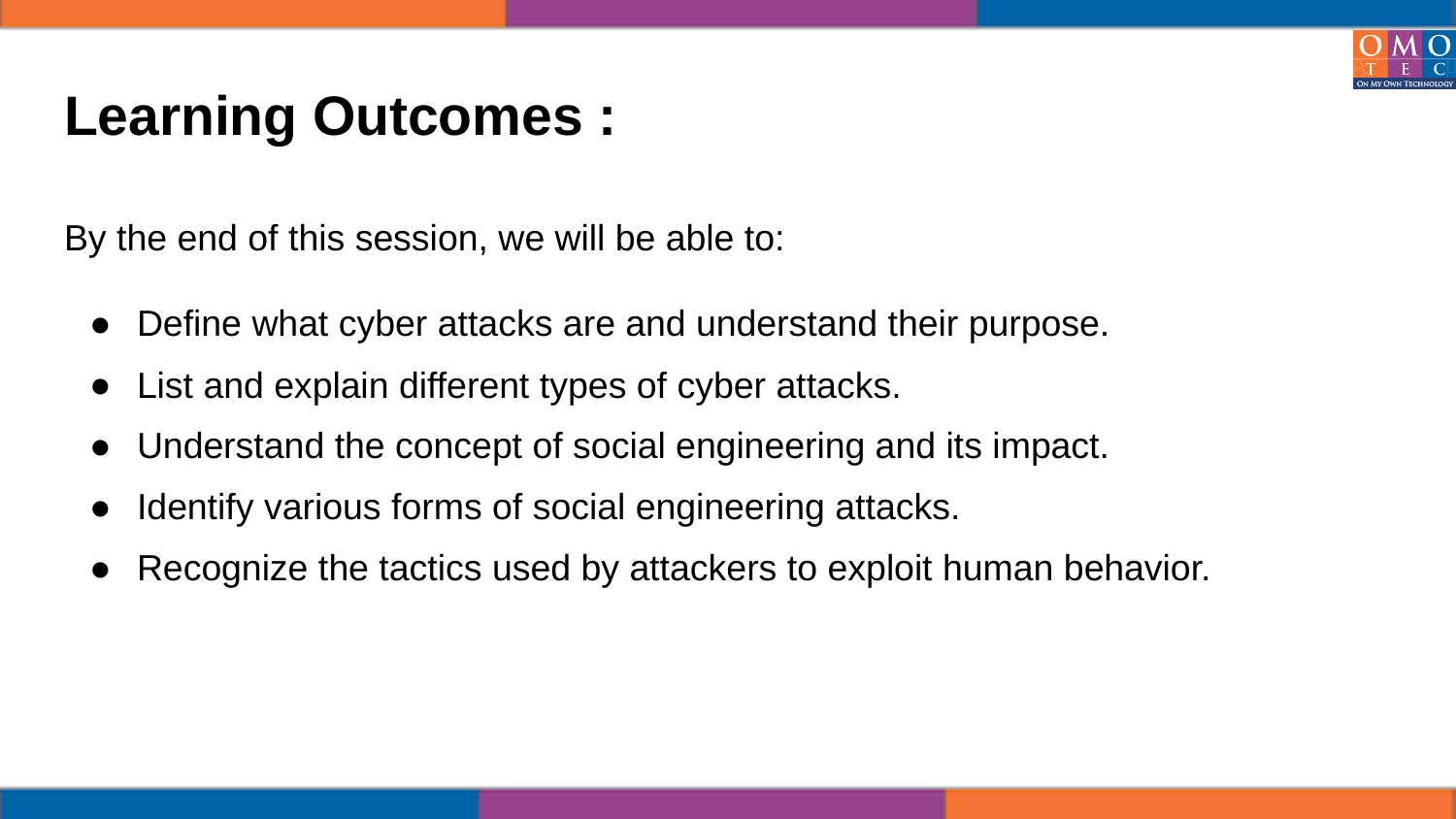

# Learning Outcomes :
By the end of this session, we will be able to:
Define what cyber attacks are and understand their purpose.
List and explain different types of cyber attacks.
Understand the concept of social engineering and its impact.
Identify various forms of social engineering attacks.
Recognize the tactics used by attackers to exploit human behavior.